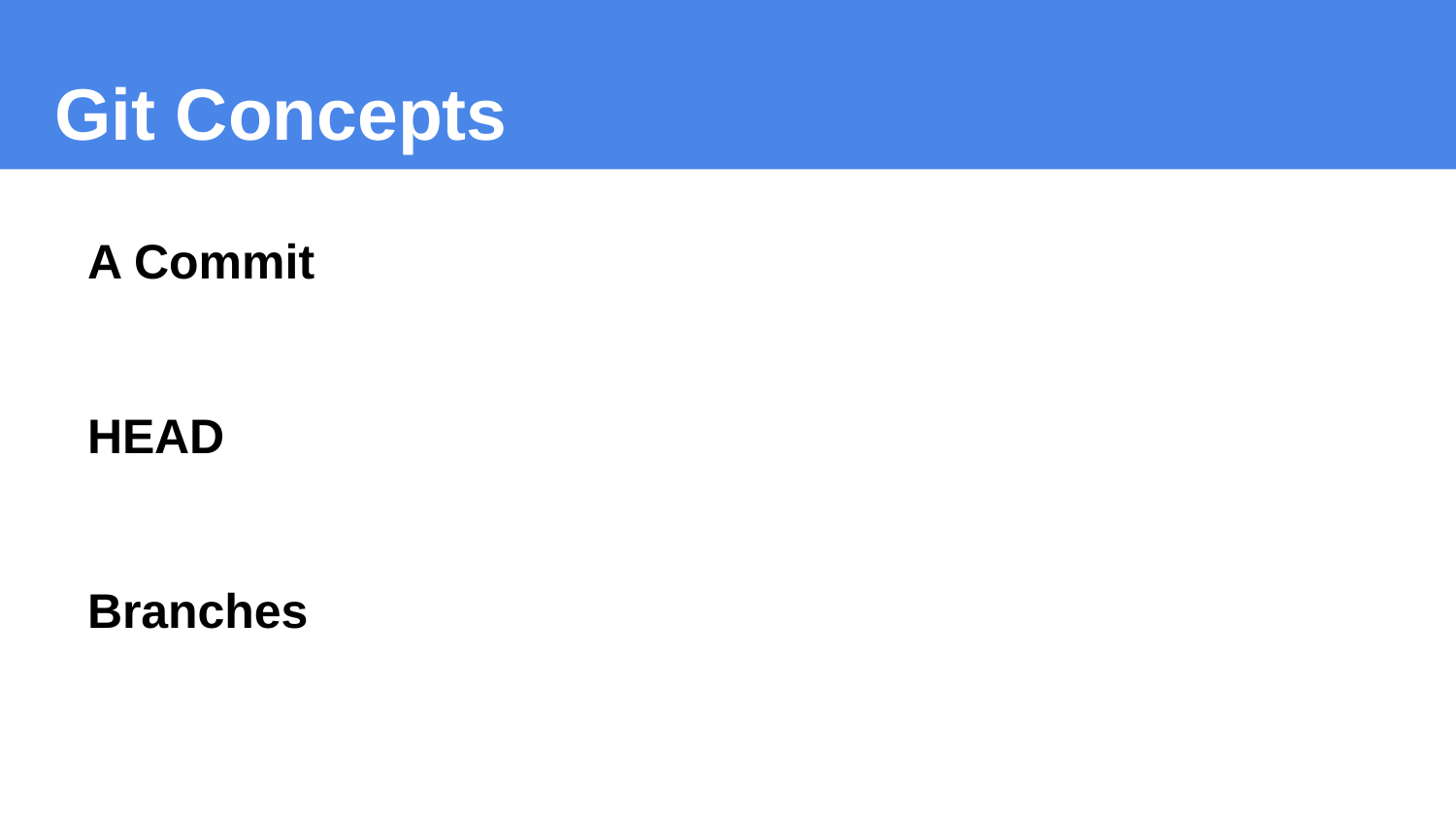

# Git Concepts
A Commit

HEAD

Branches